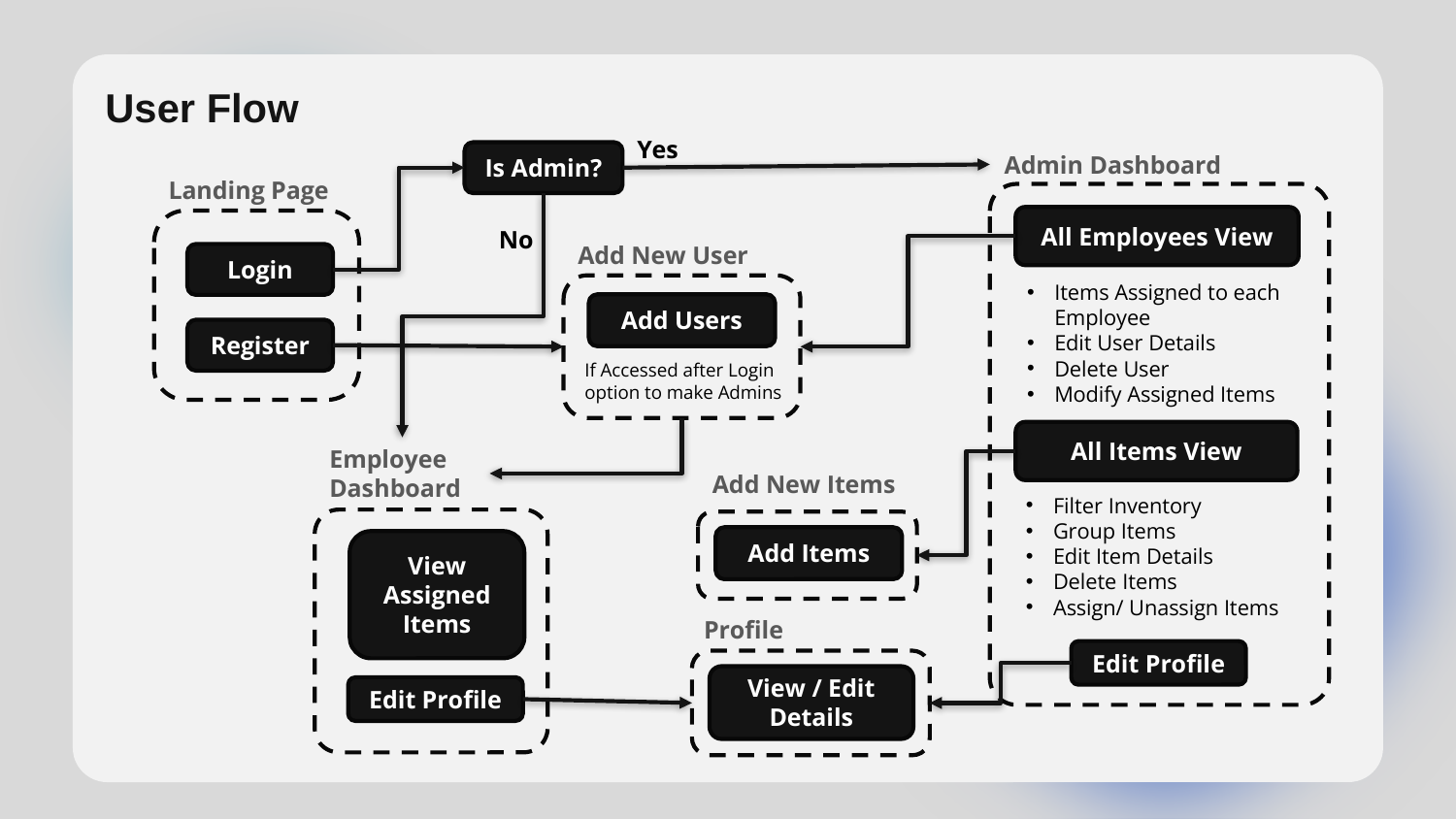

User Flow
Yes
Is Admin?
Admin Dashboard
Landing Page

All Employees View

No
Add New User
Login
Items Assigned to each Employee
Edit User Details
Delete User
Modify Assigned Items

Add Users
Register
If Accessed after Login option to make Admins
All Items View
Employee Dashboard
Add New Items

Filter Inventory
Group Items
Edit Item Details
Delete Items
Assign/ Unassign Items

Add Items
View Assigned Items
Profile
Edit Profile

View / Edit Details
Edit Profile